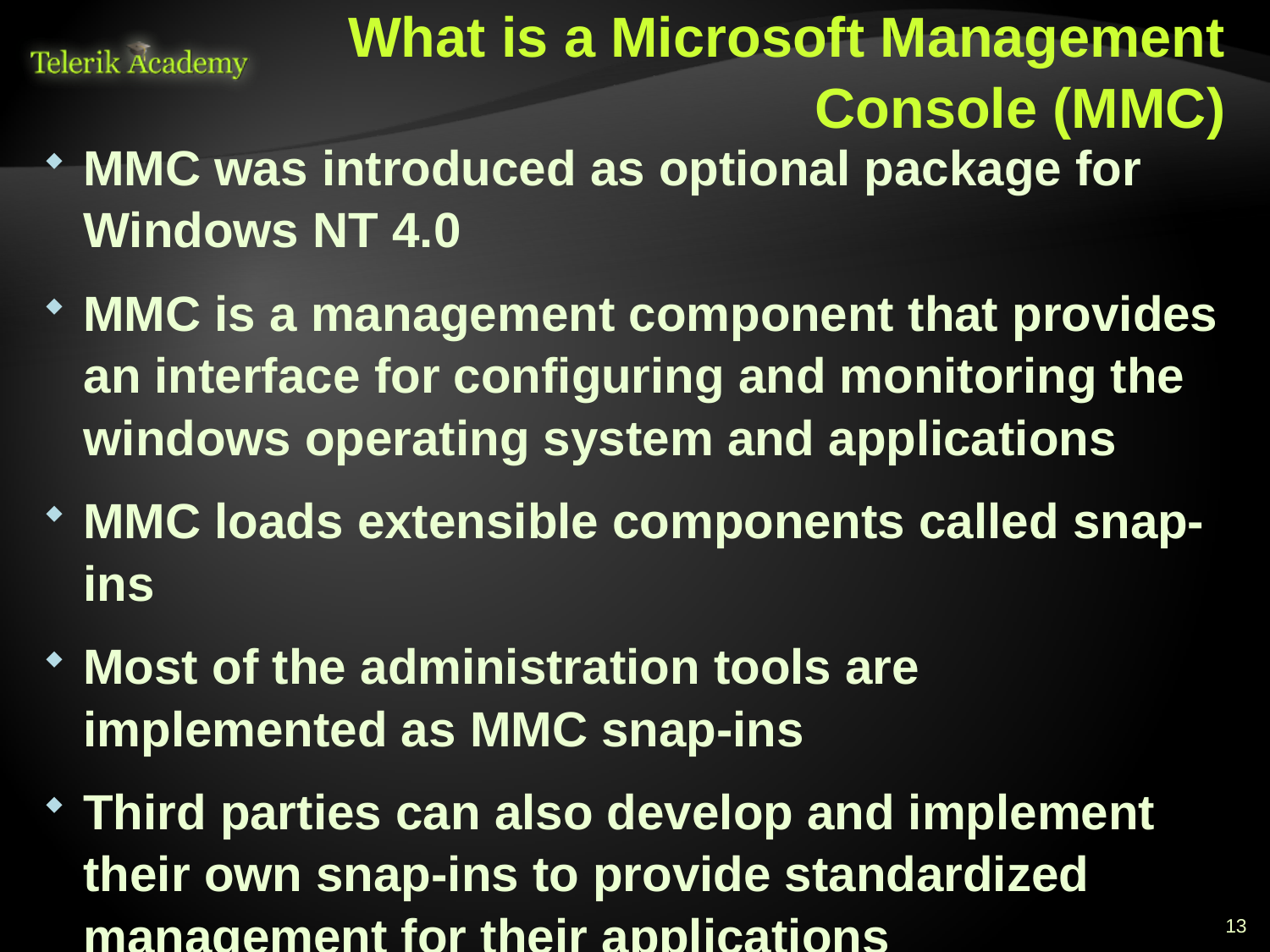

# What is a Microsoft Management Console (MMC)
MMC was introduced as optional package for Windows NT 4.0
MMC is a management component that provides an interface for configuring and monitoring the windows operating system and applications
MMC loads extensible components called snap-ins
Most of the administration tools are implemented as MMC snap-ins
Third parties can also develop and implement their own snap-ins to provide standardized management for their applications

13